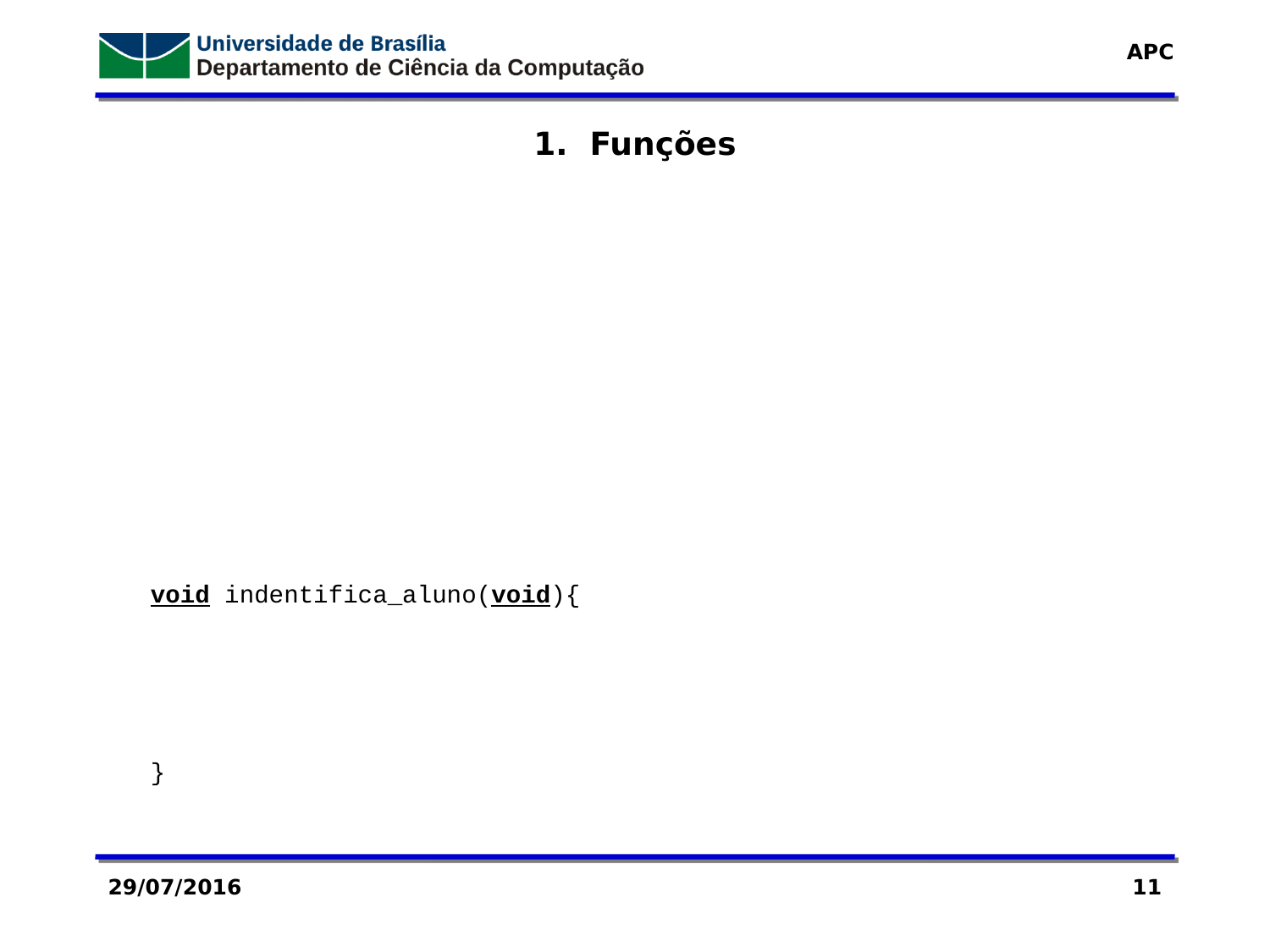

1.  Funções

void indentifica_aluno(void){

}

29/07/2016
11